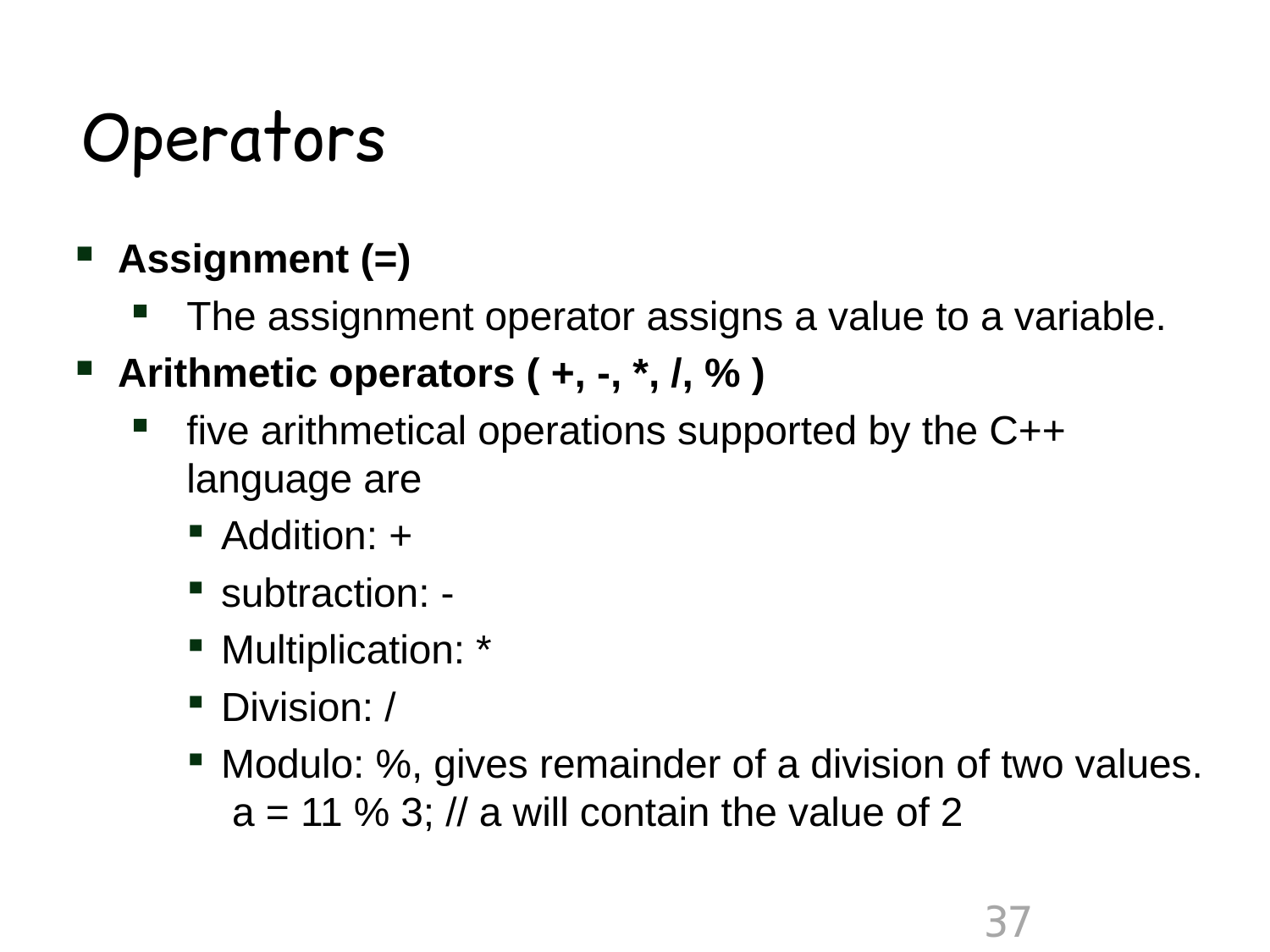

# Operators
Assignment (=)
The assignment operator assigns a value to a variable.
Arithmetic operators ( +, -, *, /, % )
five arithmetical operations supported by the C++ language are
Addition: +
subtraction: -
Multiplication: *
Division: /
Modulo: %, gives remainder of a division of two values.
 a = 11 % 3; // a will contain the value of 2
37